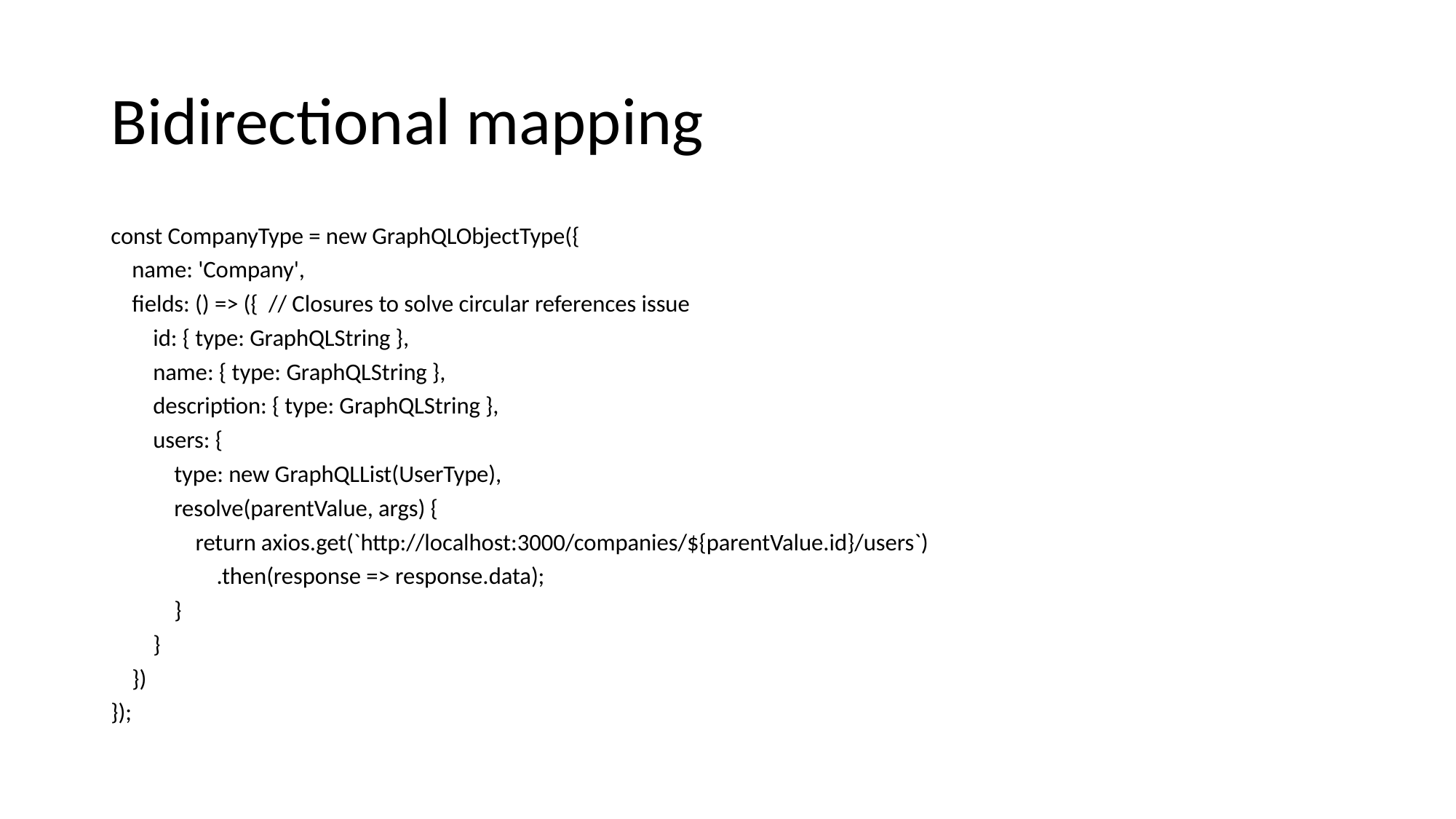

# Bidirectional mapping
const CompanyType = new GraphQLObjectType({
    name: 'Company',
    fields: () => ({  // Closures to solve circular references issue
        id: { type: GraphQLString },
        name: { type: GraphQLString },
        description: { type: GraphQLString },
        users: {
            type: new GraphQLList(UserType),
            resolve(parentValue, args) {
                return axios.get(`http://localhost:3000/companies/${parentValue.id}/users`)
                    .then(response => response.data);
            }
        }
    })
});